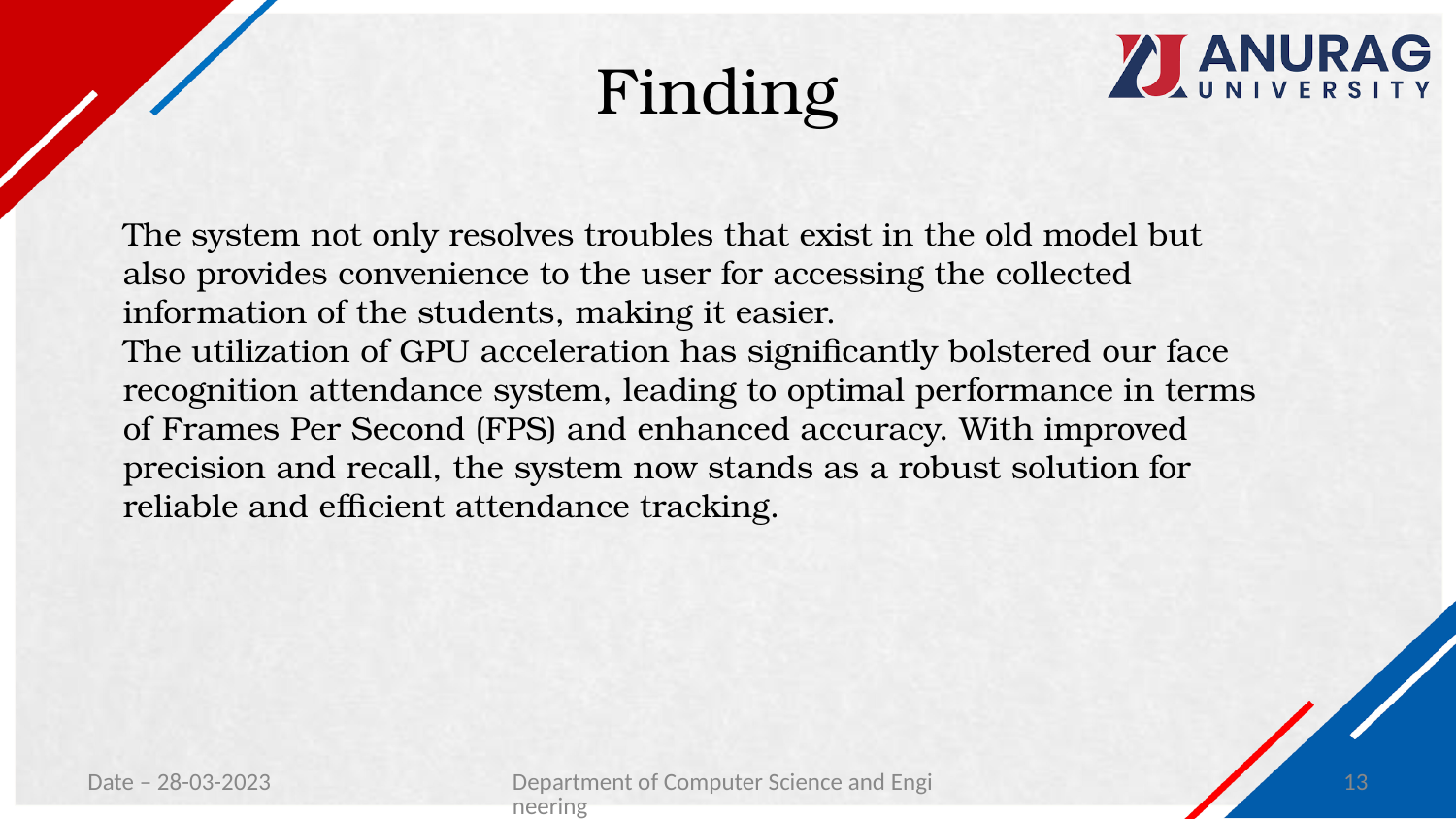

# Finding
The system not only resolves troubles that exist in the old model but also provides convenience to the user for accessing the collected information of the students, making it easier.
The utilization of GPU acceleration has significantly bolstered our face recognition attendance system, leading to optimal performance in terms of Frames Per Second (FPS) and enhanced accuracy. With improved precision and recall, the system now stands as a robust solution for reliable and efficient attendance tracking.

Date – 28-03-2023
Department of Computer Science and Engineering
13